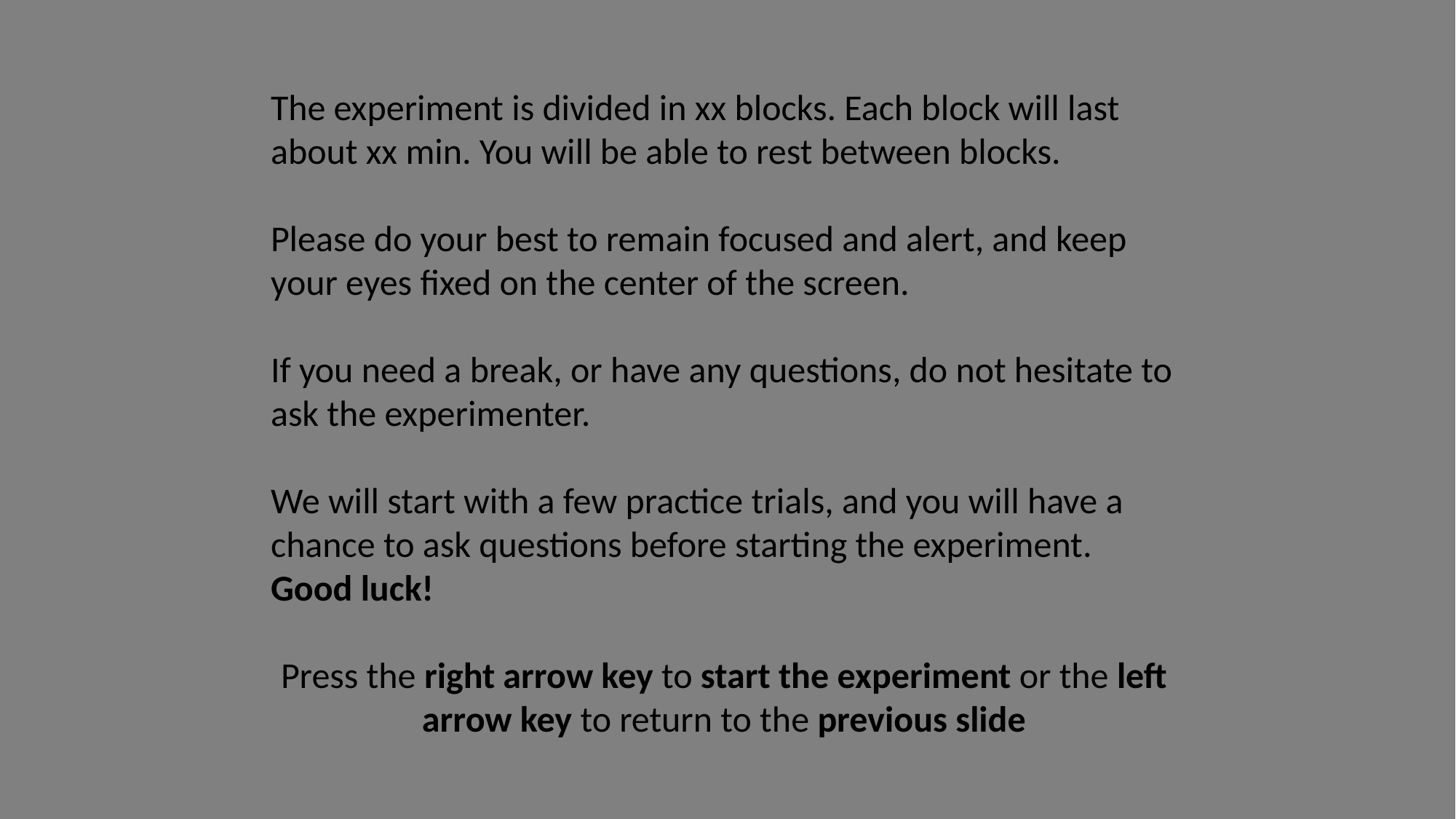

The experiment is divided in xx blocks. Each block will last about xx min. You will be able to rest between blocks.

Please do your best to remain focused and alert, and keep your eyes fixed on the center of the screen.

If you need a break, or have any questions, do not hesitate to ask the experimenter.

We will start with a few practice trials, and you will have a chance to ask questions before starting the experiment.
Good luck!

Press the right arrow key to start the experiment or the left arrow key to return to the previous slide